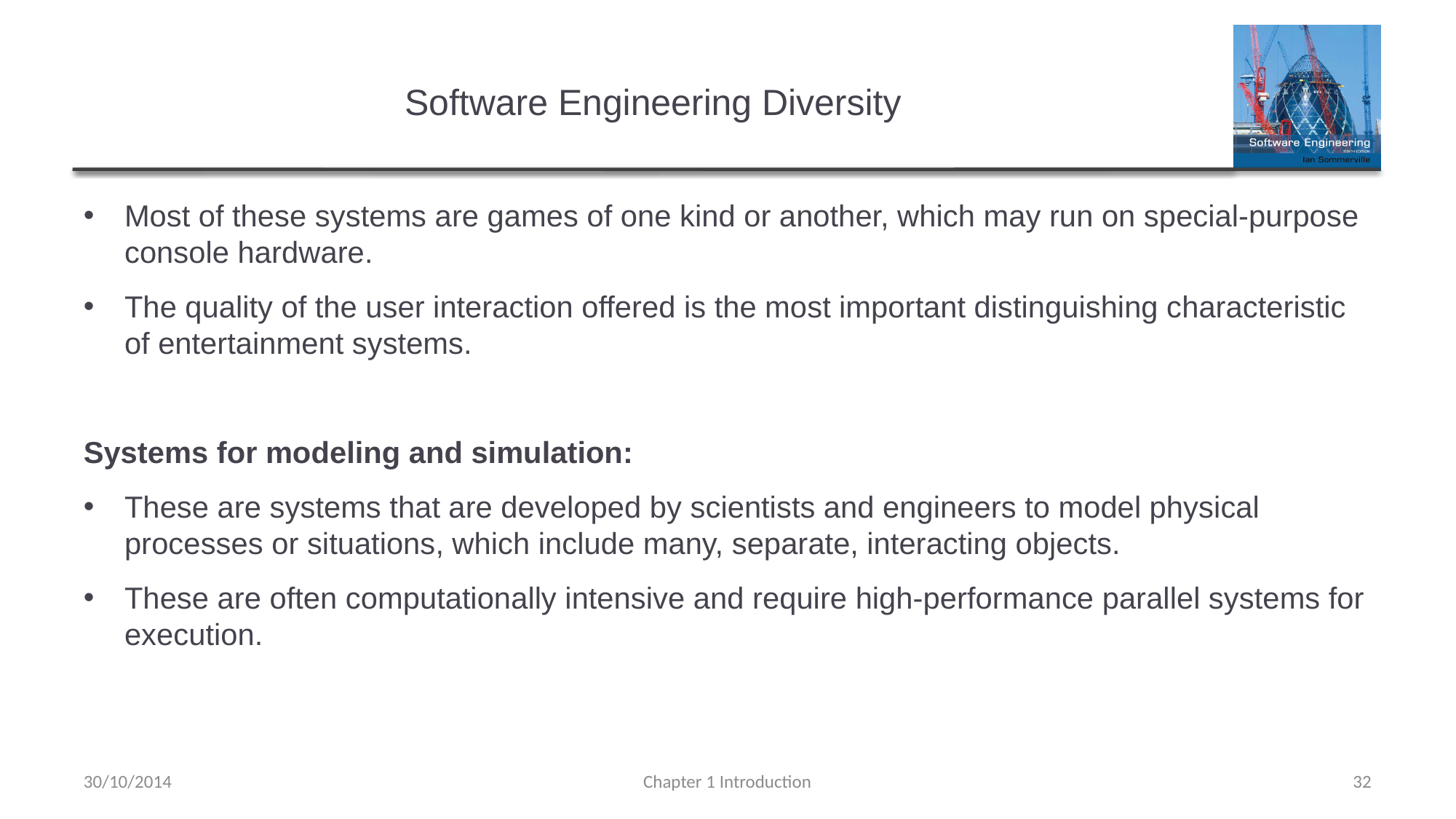

# Software Engineering Diversity
Most of these systems are games of one kind or another, which may run on special-purpose console hardware.
The quality of the user interaction offered is the most important distinguishing characteristic of entertainment systems.

Systems for modeling and simulation:
These are systems that are developed by scientists and engineers to model physical processes or situations, which include many, separate, interacting objects.
These are often computationally intensive and require high-performance parallel systems for execution.
30/10/2014
Chapter 1 Introduction
32